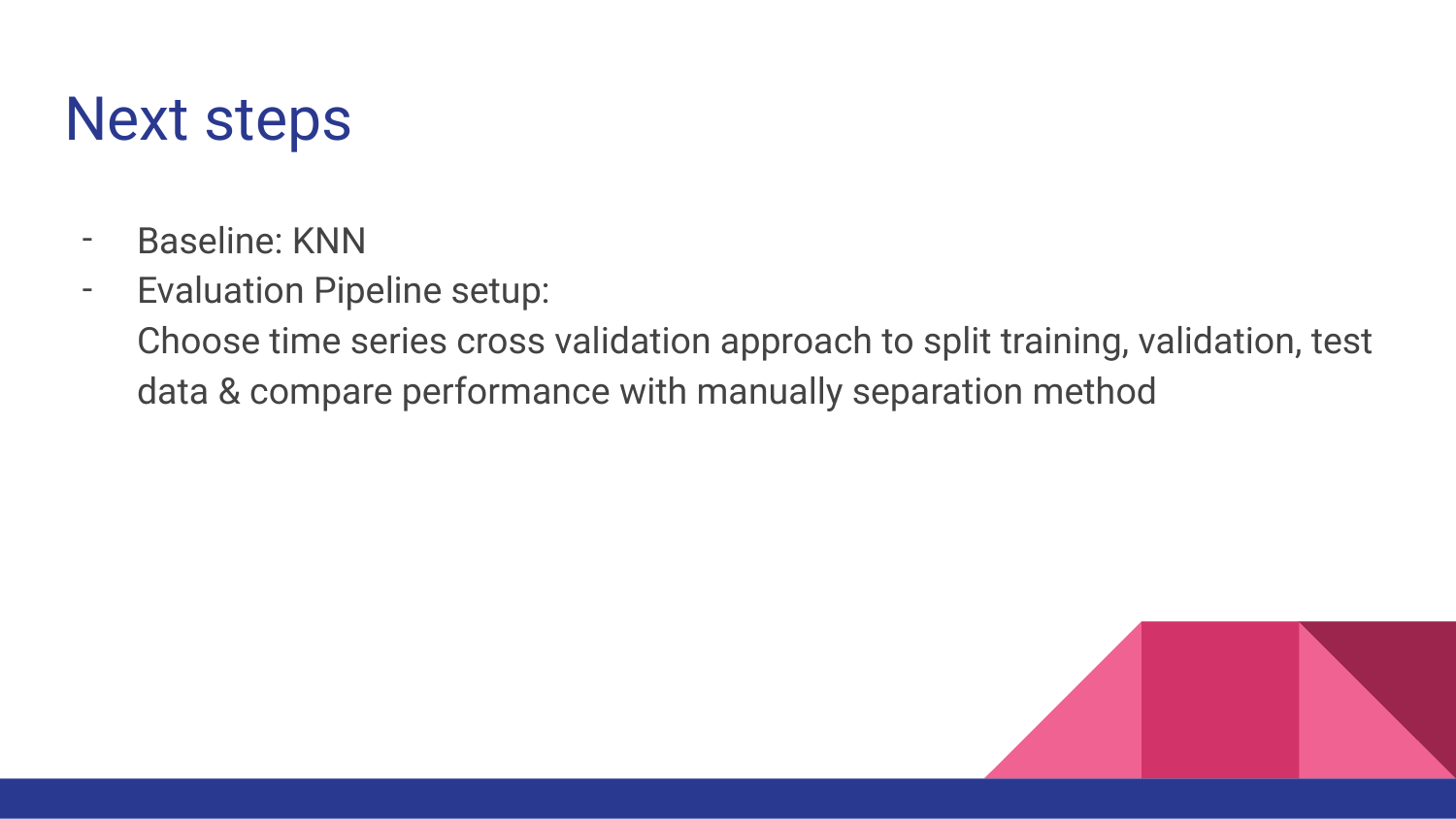

# Next steps
Baseline: KNN
Evaluation Pipeline setup:
Choose time series cross validation approach to split training, validation, test data & compare performance with manually separation method